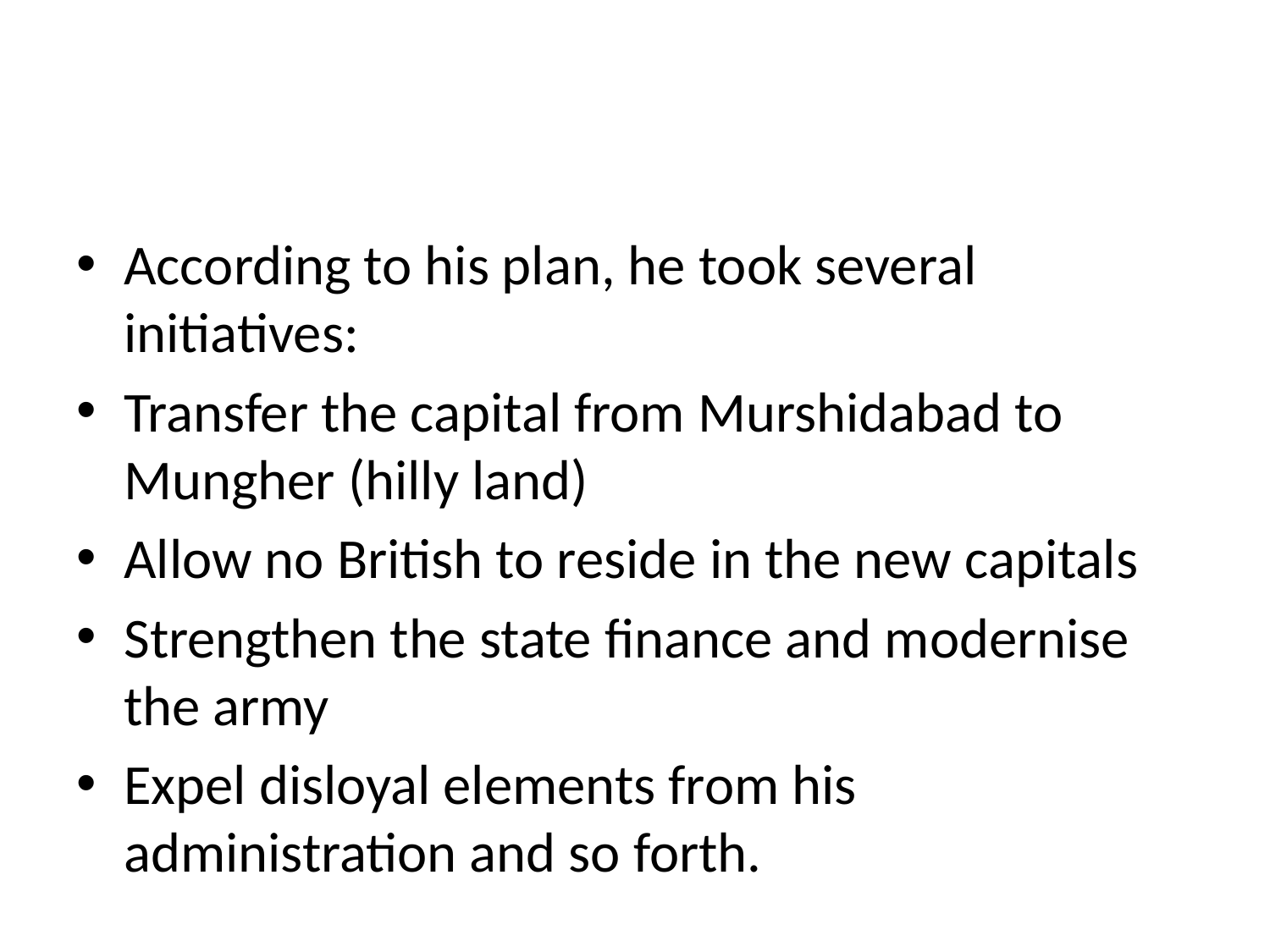

#
According to his plan, he took several initiatives:
Transfer the capital from Murshidabad to Mungher (hilly land)
Allow no British to reside in the new capitals
Strengthen the state finance and modernise the army
Expel disloyal elements from his administration and so forth.